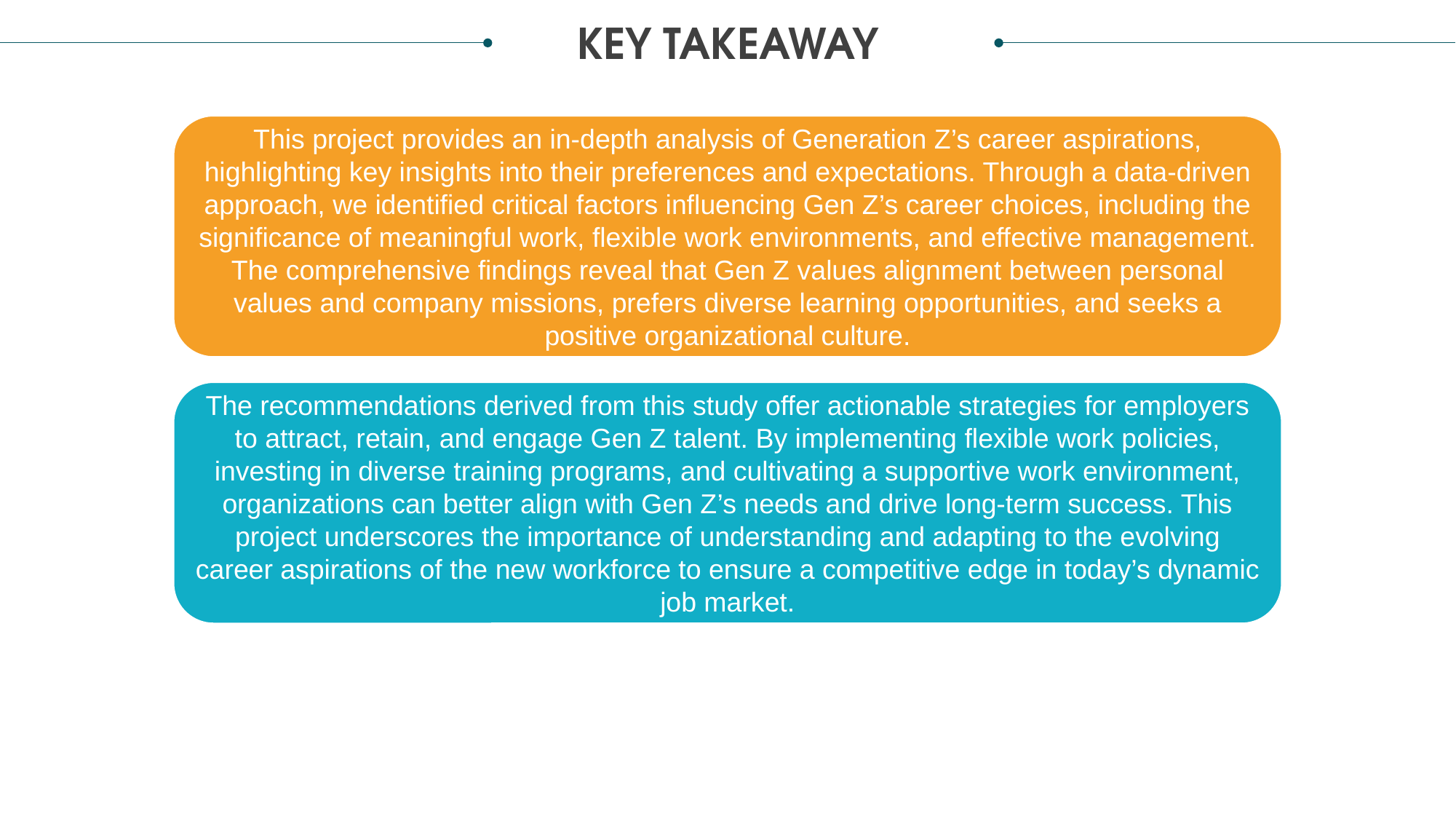

KEY TAKEAWAY
This project provides an in-depth analysis of Generation Z’s career aspirations, highlighting key insights into their preferences and expectations. Through a data-driven approach, we identified critical factors influencing Gen Z’s career choices, including the significance of meaningful work, flexible work environments, and effective management. The comprehensive findings reveal that Gen Z values alignment between personal values and company missions, prefers diverse learning opportunities, and seeks a positive organizational culture.
The recommendations derived from this study offer actionable strategies for employers to attract, retain, and engage Gen Z talent. By implementing flexible work policies, investing in diverse training programs, and cultivating a supportive work environment, organizations can better align with Gen Z’s needs and drive long-term success. This project underscores the importance of understanding and adapting to the evolving career aspirations of the new workforce to ensure a competitive edge in today’s dynamic job market.